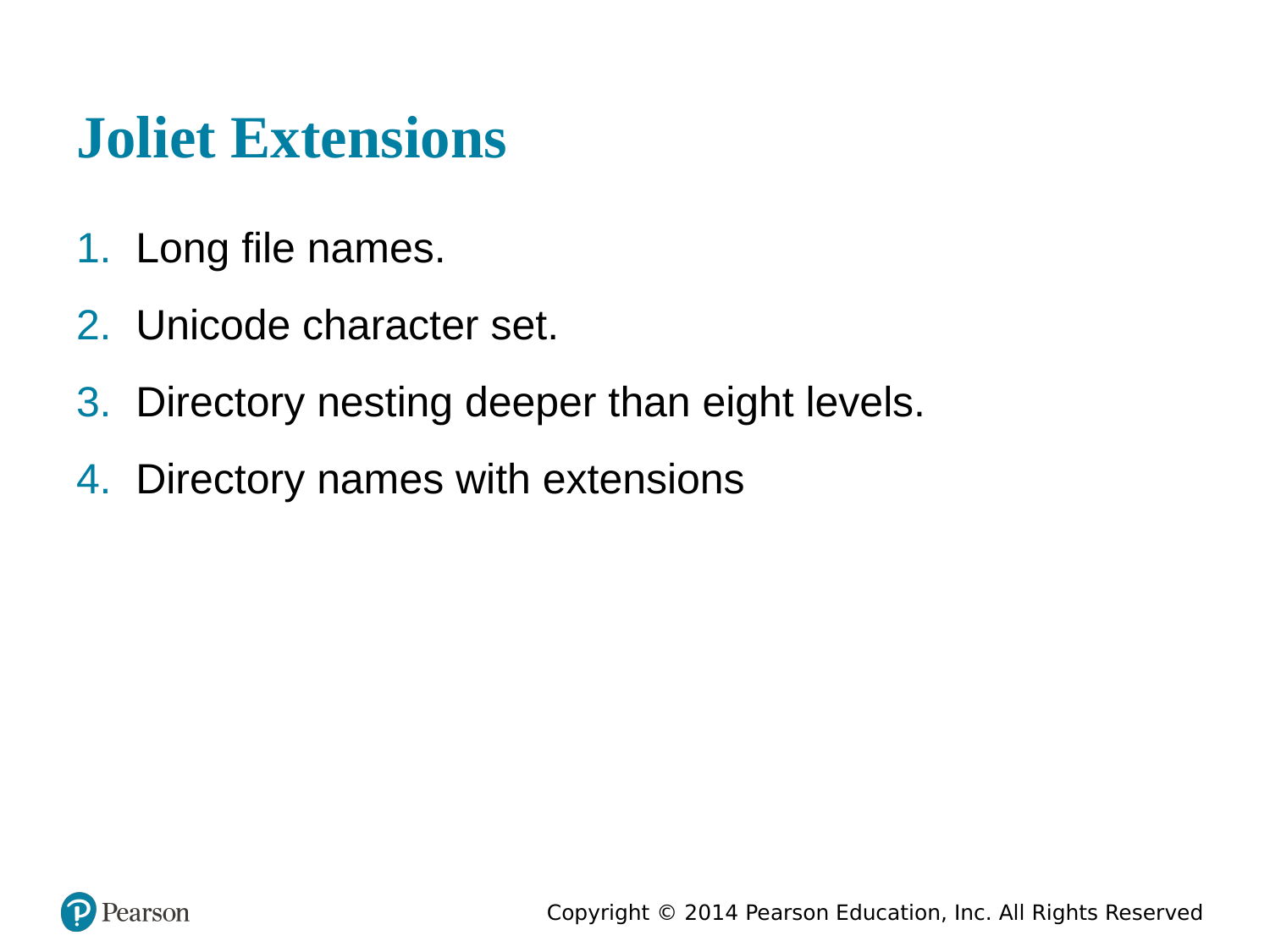

# Joliet Extensions
Long file names.
Unicode character set.
Directory nesting deeper than eight levels.
Directory names with extensions